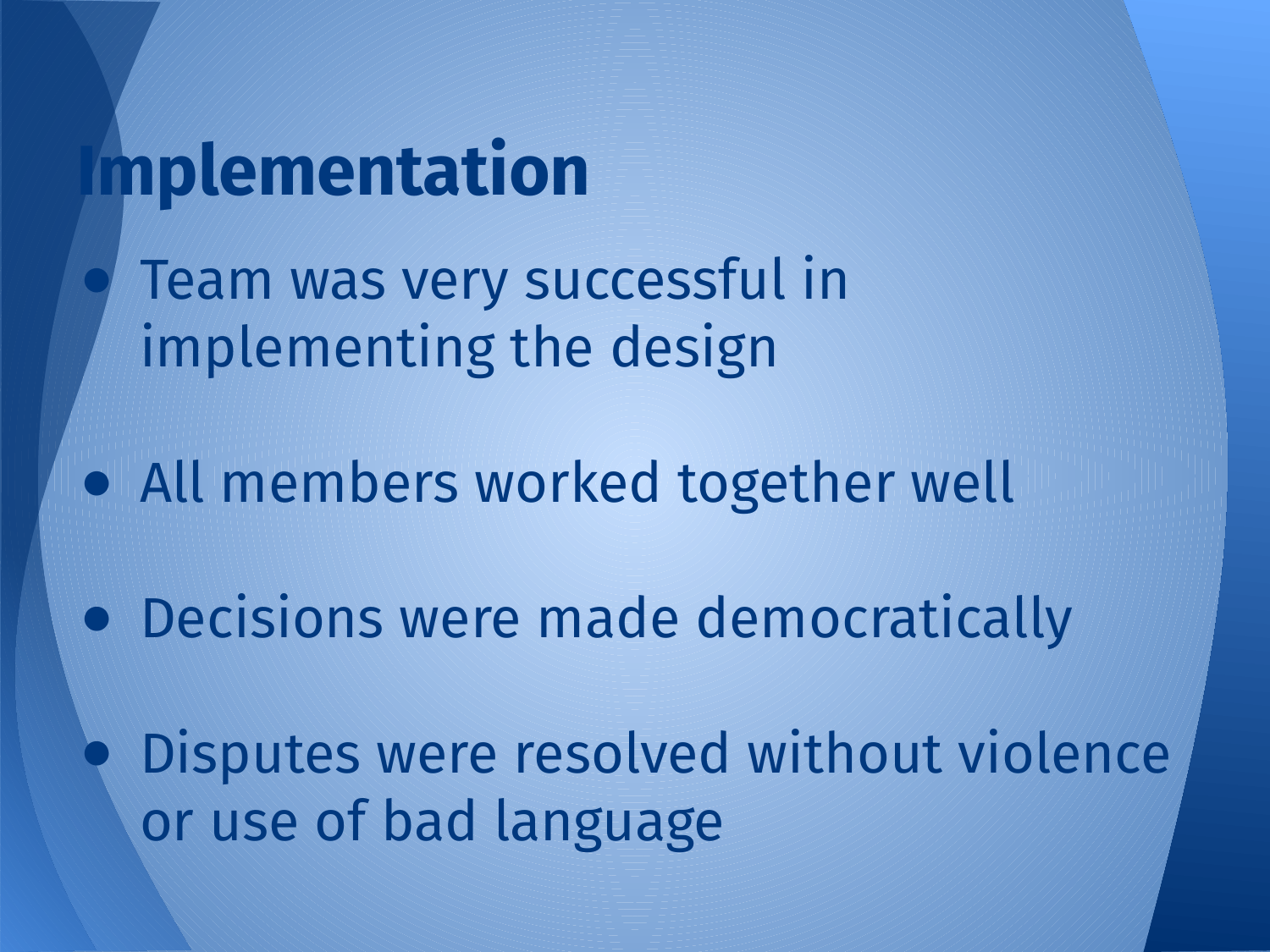

# Implementation
Team was very successful in implementing the design

All members worked together well

Decisions were made democratically

Disputes were resolved without violence or use of bad language